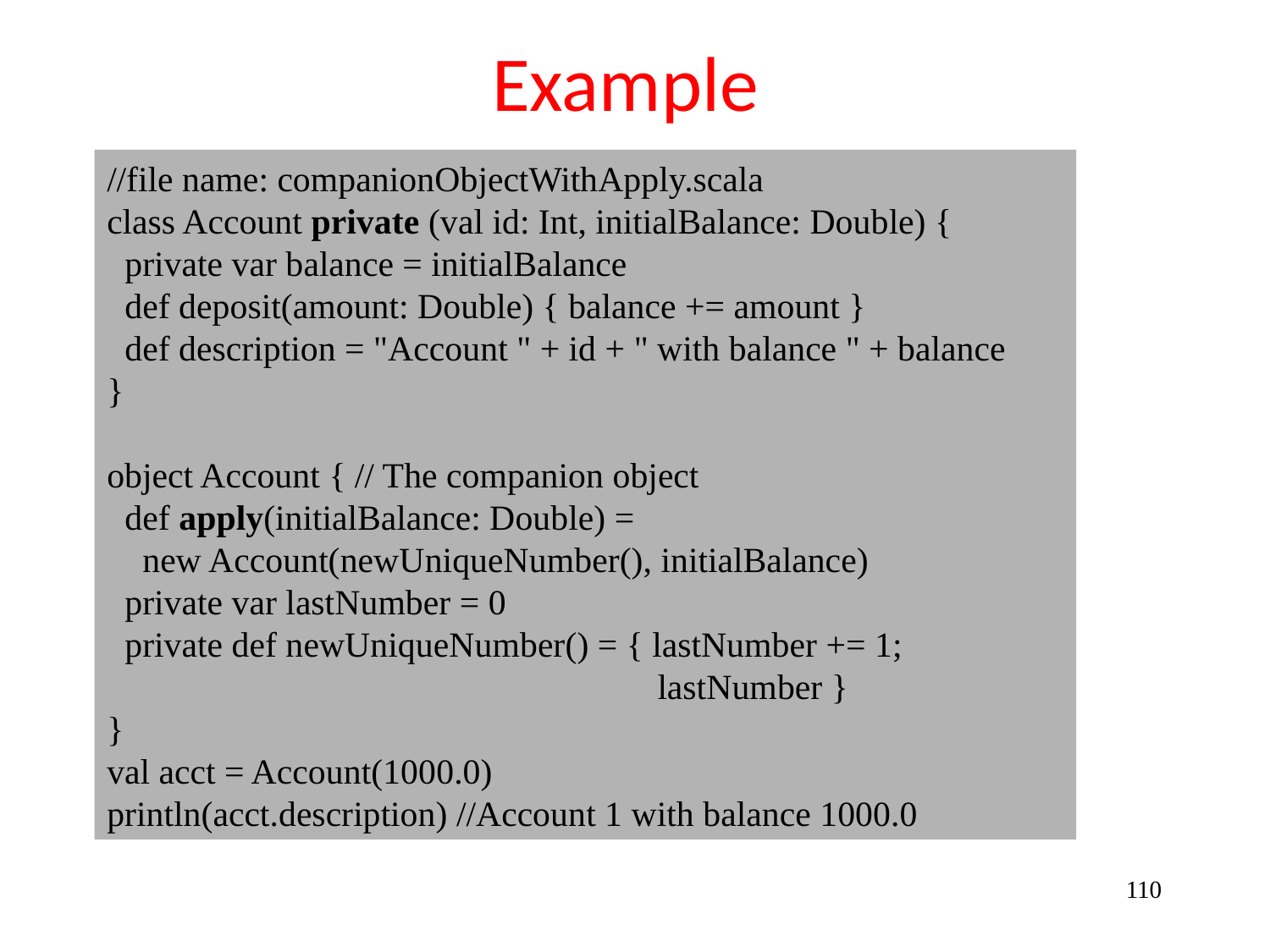

# Example
//file name: companionObjectWithApply.scala
class Account private (val id: Int, initialBalance: Double) {
  private var balance = initialBalance
  def deposit(amount: Double) { balance += amount }
  def description = "Account " + id + " with balance " + balance
}

object Account { // The companion object
  def apply(initialBalance: Double) =
    new Account(newUniqueNumber(), initialBalance)
  private var lastNumber = 0
  private def newUniqueNumber() = { lastNumber += 1;
                                                              lastNumber }
}
val acct = Account(1000.0)
println(acct.description) //Account 1 with balance 1000.0

110